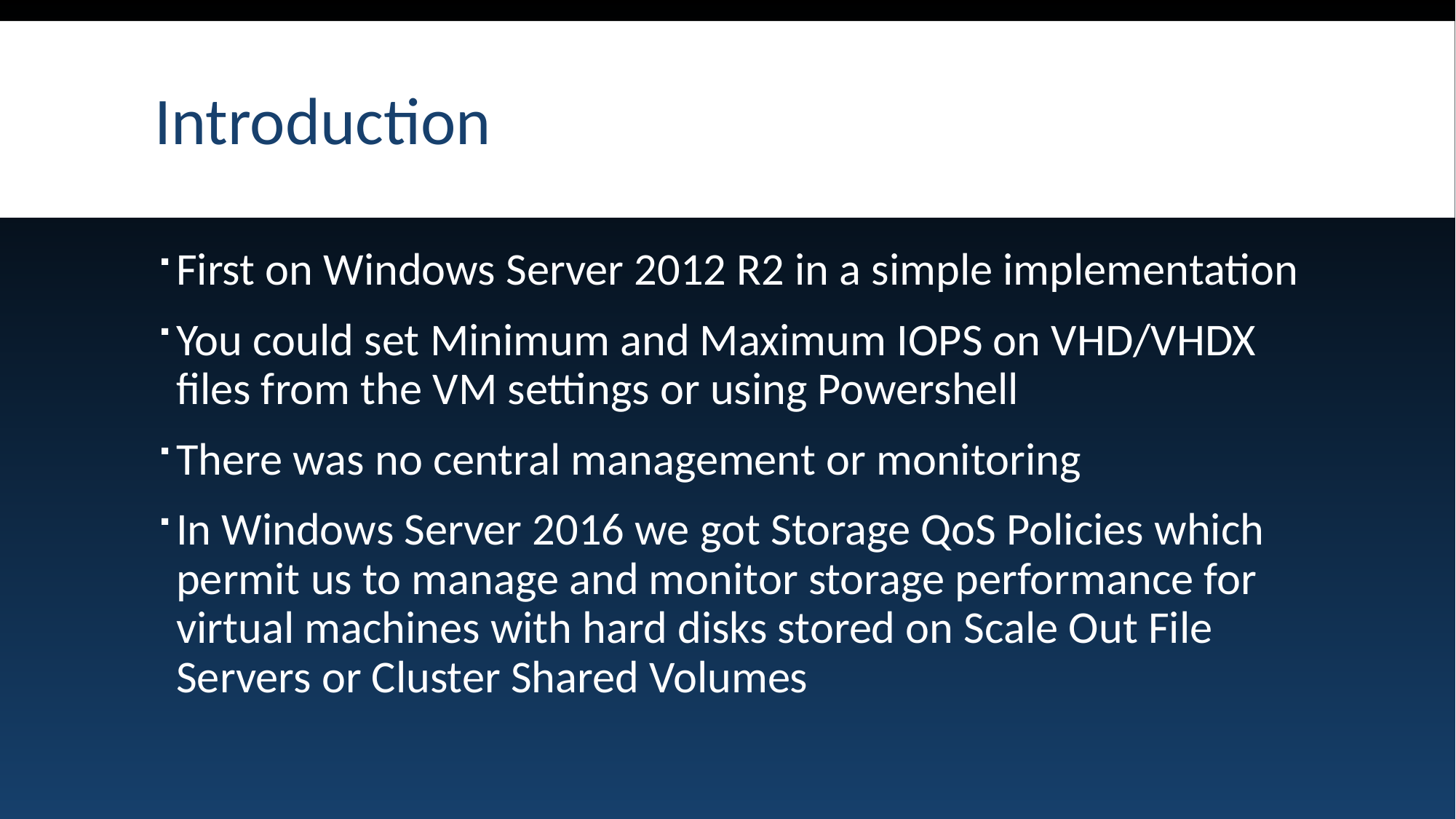

# Introduction
First on Windows Server 2012 R2 in a simple implementation
You could set Minimum and Maximum IOPS on VHD/VHDX files from the VM settings or using Powershell
There was no central management or monitoring
In Windows Server 2016 we got Storage QoS Policies which permit us to manage and monitor storage performance for virtual machines with hard disks stored on Scale Out File Servers or Cluster Shared Volumes